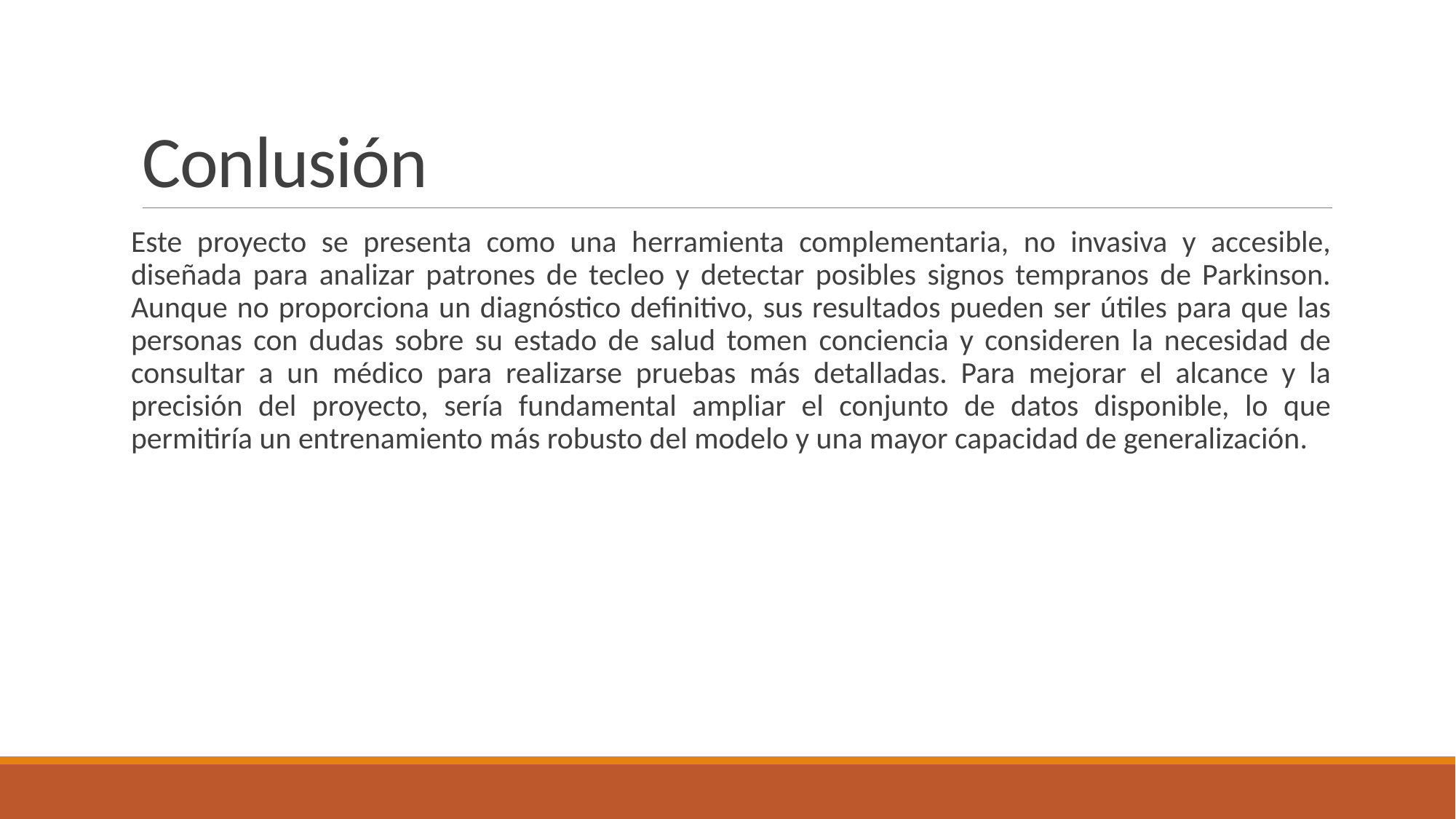

# Conlusión
Este proyecto se presenta como una herramienta complementaria, no invasiva y accesible, diseñada para analizar patrones de tecleo y detectar posibles signos tempranos de Parkinson. Aunque no proporciona un diagnóstico definitivo, sus resultados pueden ser útiles para que las personas con dudas sobre su estado de salud tomen conciencia y consideren la necesidad de consultar a un médico para realizarse pruebas más detalladas. Para mejorar el alcance y la precisión del proyecto, sería fundamental ampliar el conjunto de datos disponible, lo que permitiría un entrenamiento más robusto del modelo y una mayor capacidad de generalización.